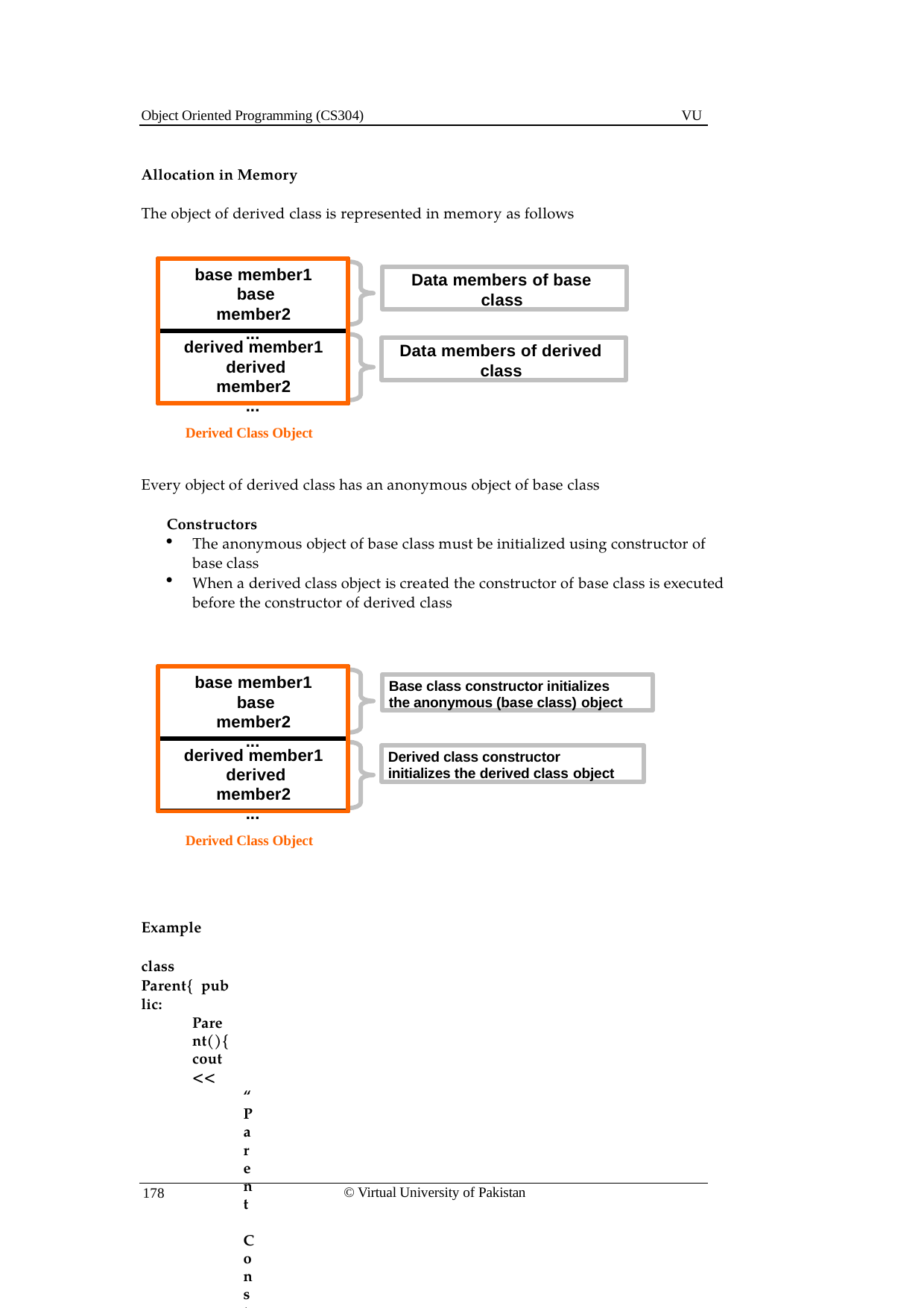

Object Oriented Programming (CS304)
VU

Allocation in Memory

The object of derived class is represented in memory as follows

base member1  base member2
...
Data members of base  class

derived member1  derived member2
...
Data members of derived  class
Derived Class Object

Every object of derived class has an anonymous object of base class

Constructors
The anonymous object of base class must be initialized using constructor of  base class
When a derived class object is created the constructor of base class is executed  before the constructor of derived class

base member1  base member2
...
Base class constructor initializes  the anonymous (base class) object

derived member1  derived member2
...
Derived class constructor  initializes the derived class object
Derived Class Object
Example

class Parent{  public:
Parent(){ cout <<
“Parent Constructor...”;}
};
class Child : public Parent{  public:
Child(){	cout <<
“Child Constructor...”;}
};
© Virtual University of Pakistan

178